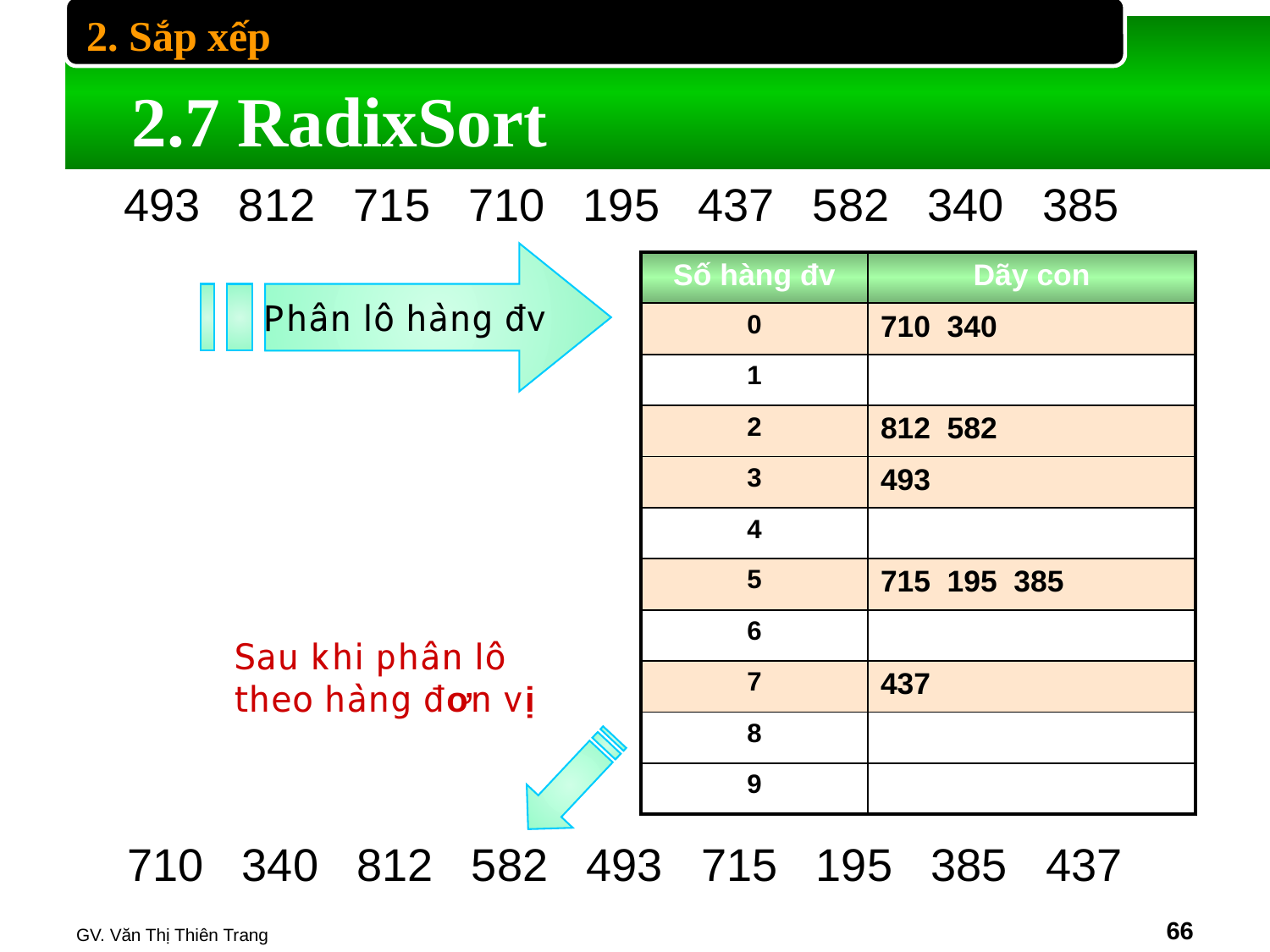

2. Sắp xếp
# 2.7 RadixSort
	493   812   715   710   195   437   582   340   385

    710   340   812   582   493   715   195   385   437
Phân lô hàng đv
| Số hàng đv | Dãy con |
| --- | --- |
| 0 | 710 340 |
| 1 |  |
| 2 | 812 582 |
| 3 | 493 |
| 4 |  |
| 5 | 715 195 385 |
| 6 |  |
| 7 | 437 |
| 8 |  |
| 9 |  |
Sau khi phân lô
theo hàng đơn vị

GV. Văn Thị Thiên Trang
66